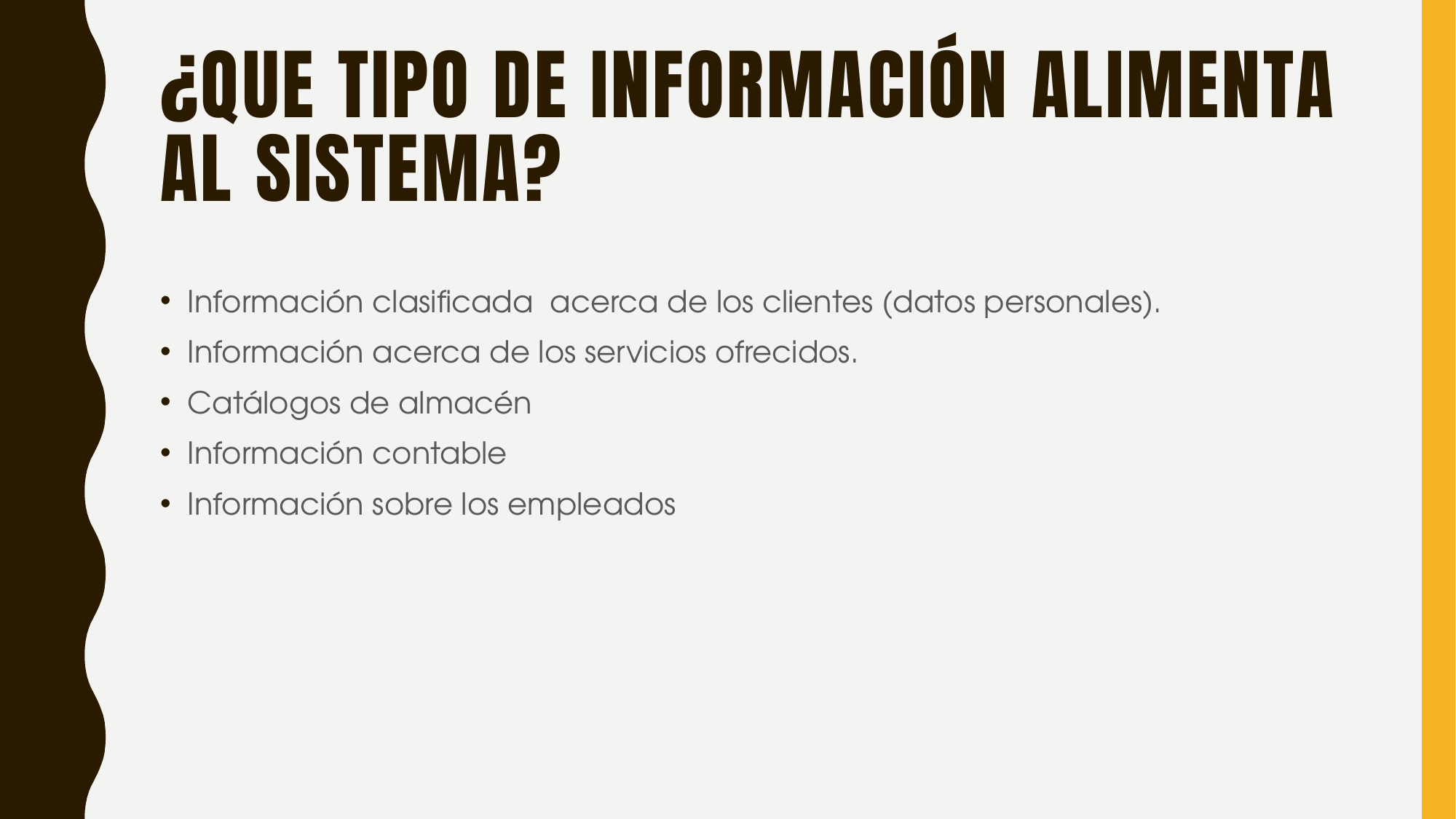

# ¿Que tipo de información alimenta al sistema?
Información clasificada  acerca de los clientes (datos personales).
Información acerca de los servicios ofrecidos.
Catálogos de almacén
Información contable
Información sobre los empleados